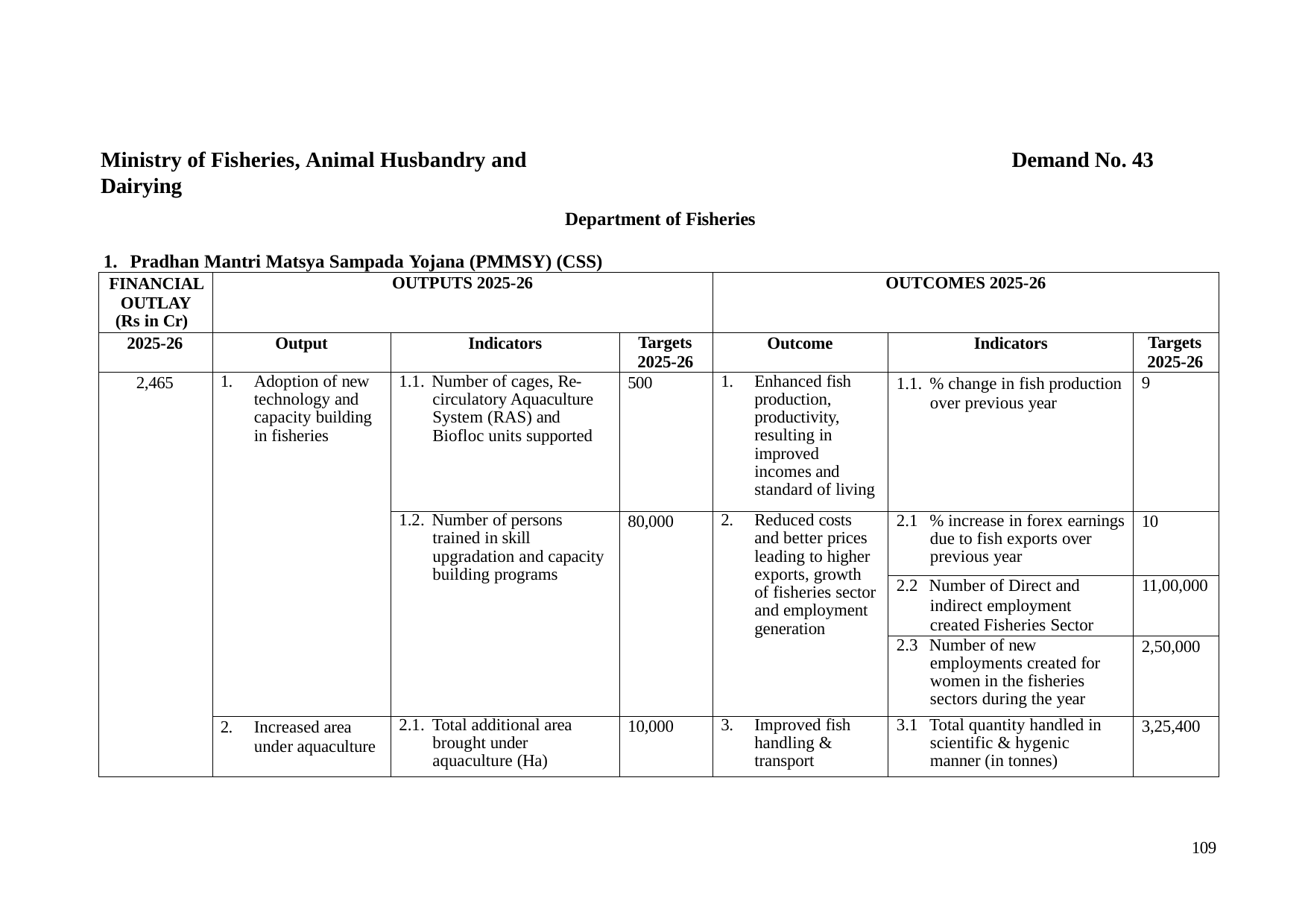

Ministry of Fisheries, Animal Husbandry and Dairying
Demand No. 43
Department of Fisheries
1.  Pradhan Mantri Matsya Sampada Yojana (PMMSY) (CSS)
| FINANCIAL OUTLAY (Rs in Cr) | OUTPUTS 2025-26 |  |  | OUTCOMES 2025-26 |  |  |
| --- | --- | --- | --- | --- | --- | --- |
| 2025-26 | Output | Indicators | Targets 2025-26 | Outcome | Indicators | Targets 2025-26 |
| 2,465 | 1. Adoption of new technology and capacity building in fisheries | 1.1. Number of cages, Re- circulatory Aquaculture System (RAS) and Biofloc units supported | 500 | 1. Enhanced fish production, productivity, resulting in improved incomes and standard of living | 1.1. % change in fish production over previous year | 9 |
|  |  | 1.2. Number of persons trained in skill upgradation and capacity building programs | 80,000 | 2. Reduced costs and better prices leading to higher exports, growth of fisheries sector and employment generation | 2.1 % increase in forex earnings due to fish exports over previous year | 10 |
|  |  |  |  |  | 2.2 Number of Direct and indirect employment created Fisheries Sector | 11,00,000 |
|  |  |  |  |  | 2.3 Number of new employments created for women in the fisheries sectors during the year | 2,50,000 |
|  | 2. Increased area under aquaculture | 2.1. Total additional area brought under aquaculture (Ha) | 10,000 | 3. Improved fish handling & transport | 3.1 Total quantity handled in scientific & hygenic manner (in tonnes) | 3,25,400 |
109